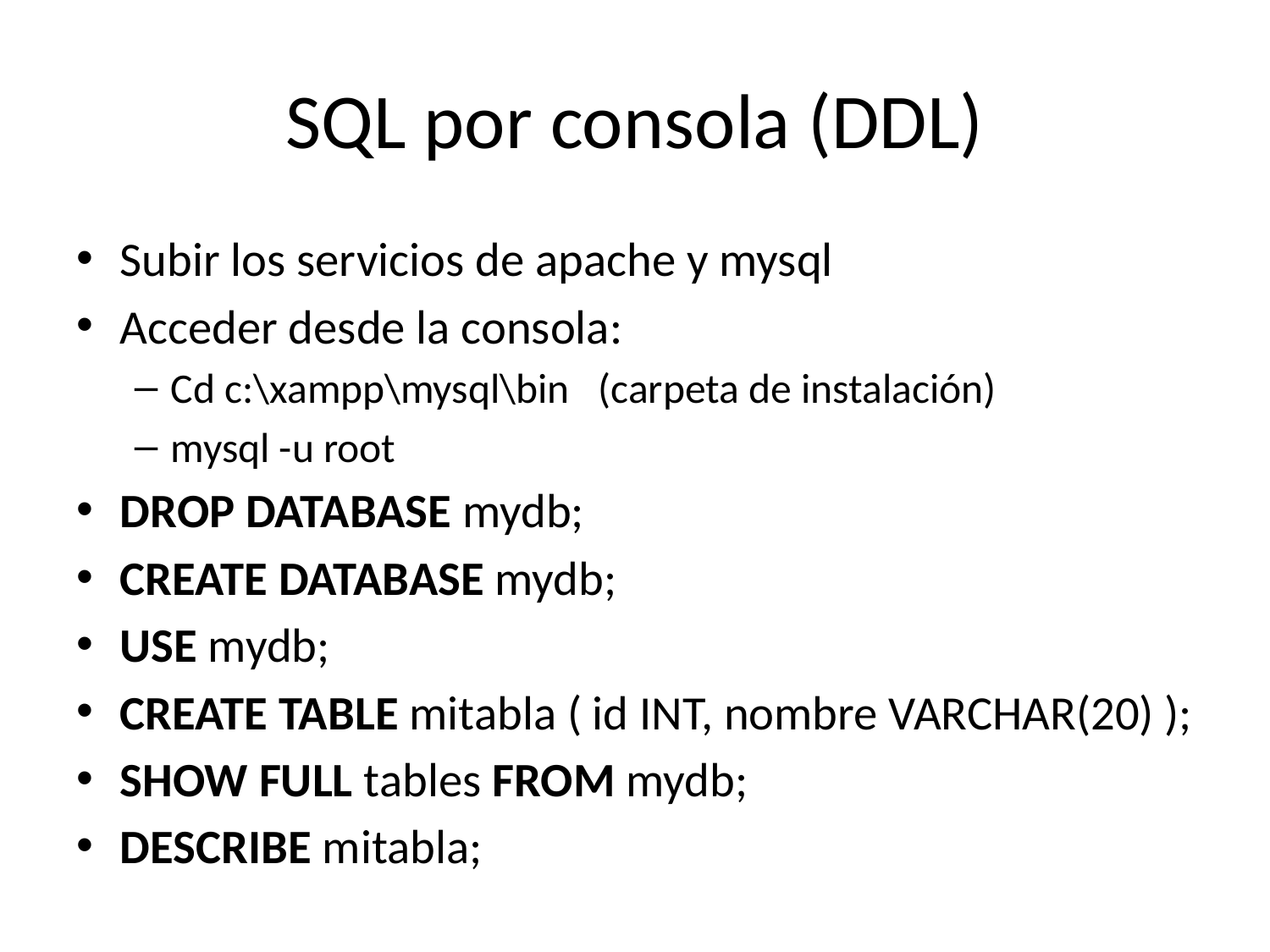

# SQL por consola (DDL)
Subir los servicios de apache y mysql
Acceder desde la consola:
Cd c:\xampp\mysql\bin   (carpeta de instalación)
mysql -u root
DROP DATABASE mydb;
CREATE DATABASE mydb;
USE mydb;
CREATE TABLE mitabla ( id INT, nombre VARCHAR(20) );
SHOW FULL tables FROM mydb;
DESCRIBE mitabla;